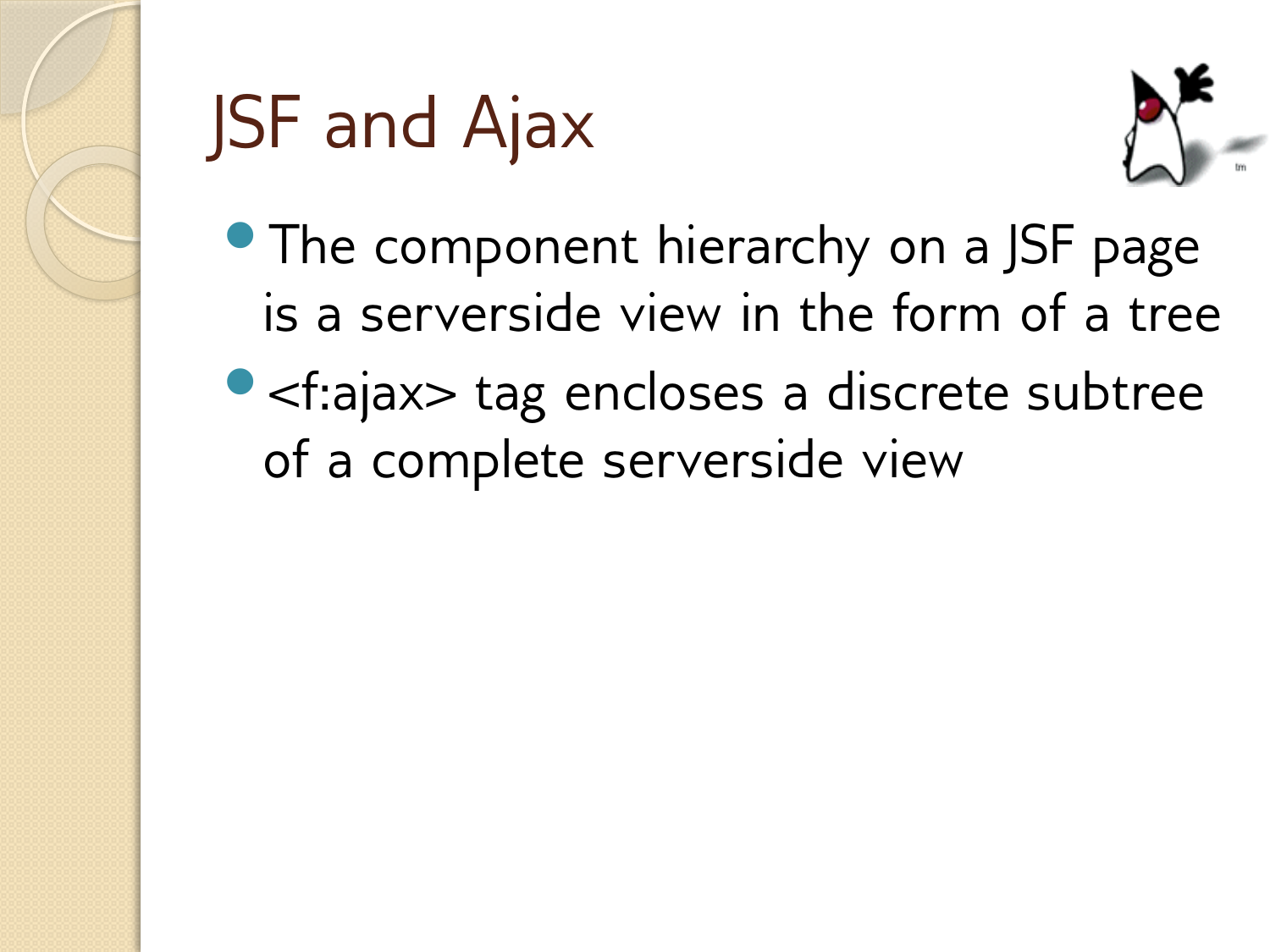

# JSF and Ajax
The component hierarchy on a JSF page is a serverside view in the form of a tree
<f:ajax> tag encloses a discrete subtree of a complete serverside view